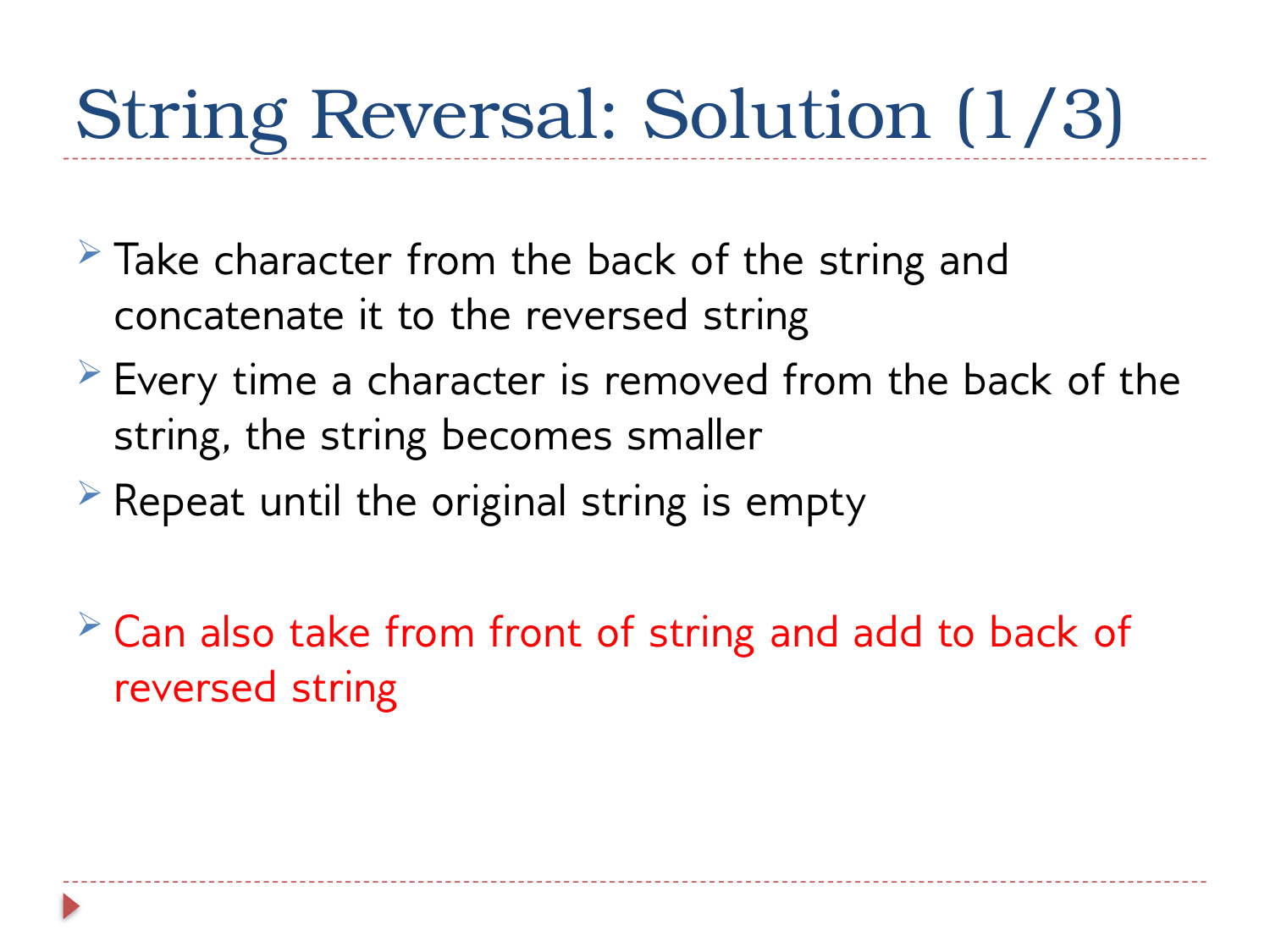

# String Reversal: Solution (1/3)
Take character from the back of the string and concatenate it to the reversed string
Every time a character is removed from the back of the string, the string becomes smaller
Repeat until the original string is empty

Can also take from front of string and add to back of reversed string